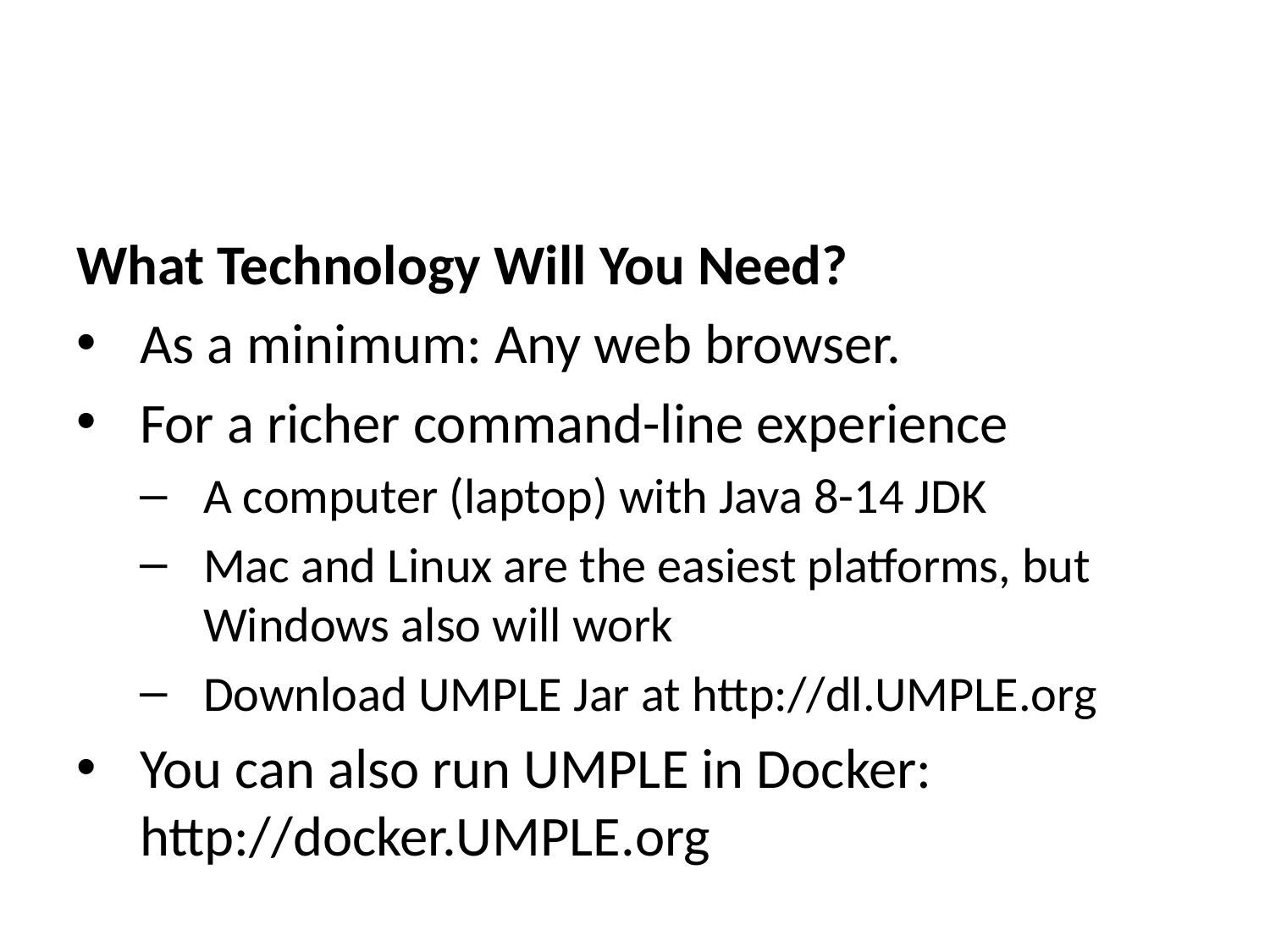

What Technology Will You Need?
As a minimum: Any web browser.
For a richer command-line experience
A computer (laptop) with Java 8-14 JDK
Mac and Linux are the easiest platforms, but Windows also will work
Download UMPLE Jar at http://dl.UMPLE.org
You can also run UMPLE in Docker: http://docker.UMPLE.org